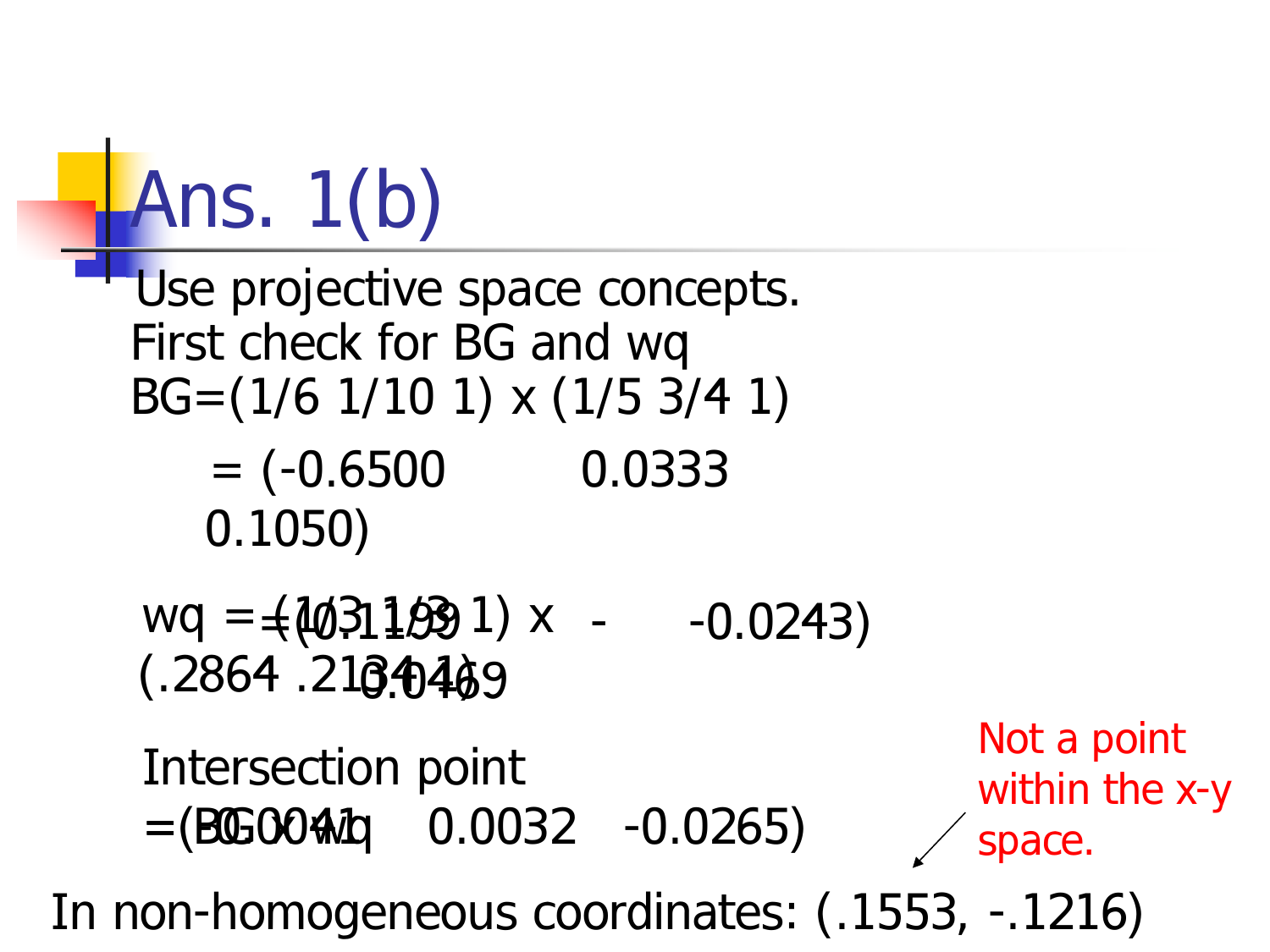

# Ans. 1(b)
Use projective space concepts. First check for BG and wq BG=(1/6 1/10 1) x (1/5 3/4 1)
= (-0.6500	0.0333	0.1050)
wq = (1/3 1/3 1) x (.2864 .2134 1)
=(0.1199	-0.0469
Intersection point
= BG x wq
-0.0243)
Not a point within the x-y space.
=(-0.0041	0.0032	-0.0265)

In non-homogeneous coordinates: (.1553, -.1216)